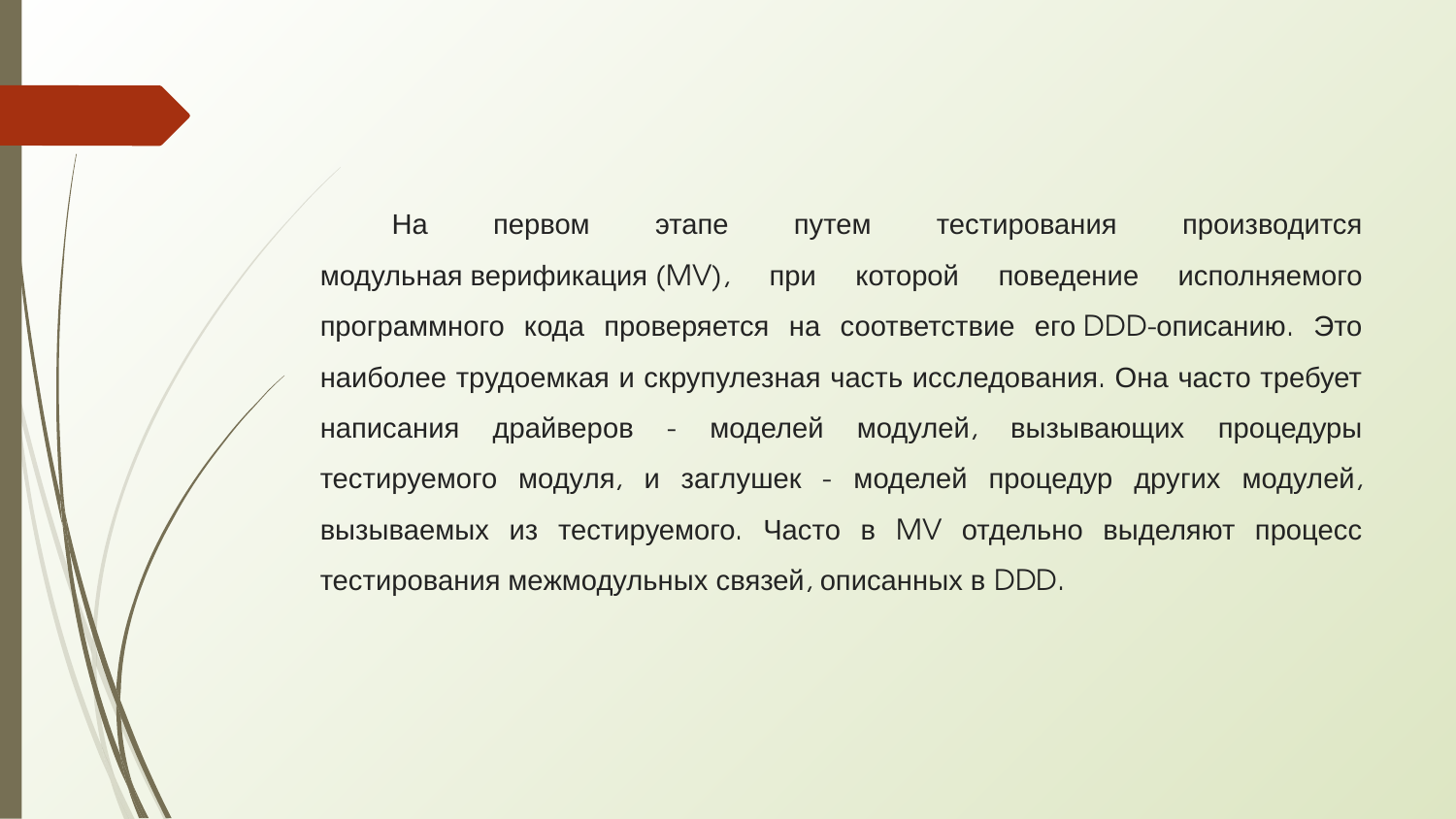

На первом этапе путем тестирования производится модульная верификация (MV), при которой поведение исполняемого программного кода проверяется на соответствие его DDD-описанию. Это наиболее трудоемкая и скрупулезная часть исследования. Она часто требует написания драйверов - моделей модулей, вызывающих процедуры тестируемого модуля, и заглушек - моделей процедур других модулей, вызываемых из тестируемого. Часто в MV отдельно выделяют процесс тестирования межмодульных связей, описанных в DDD.